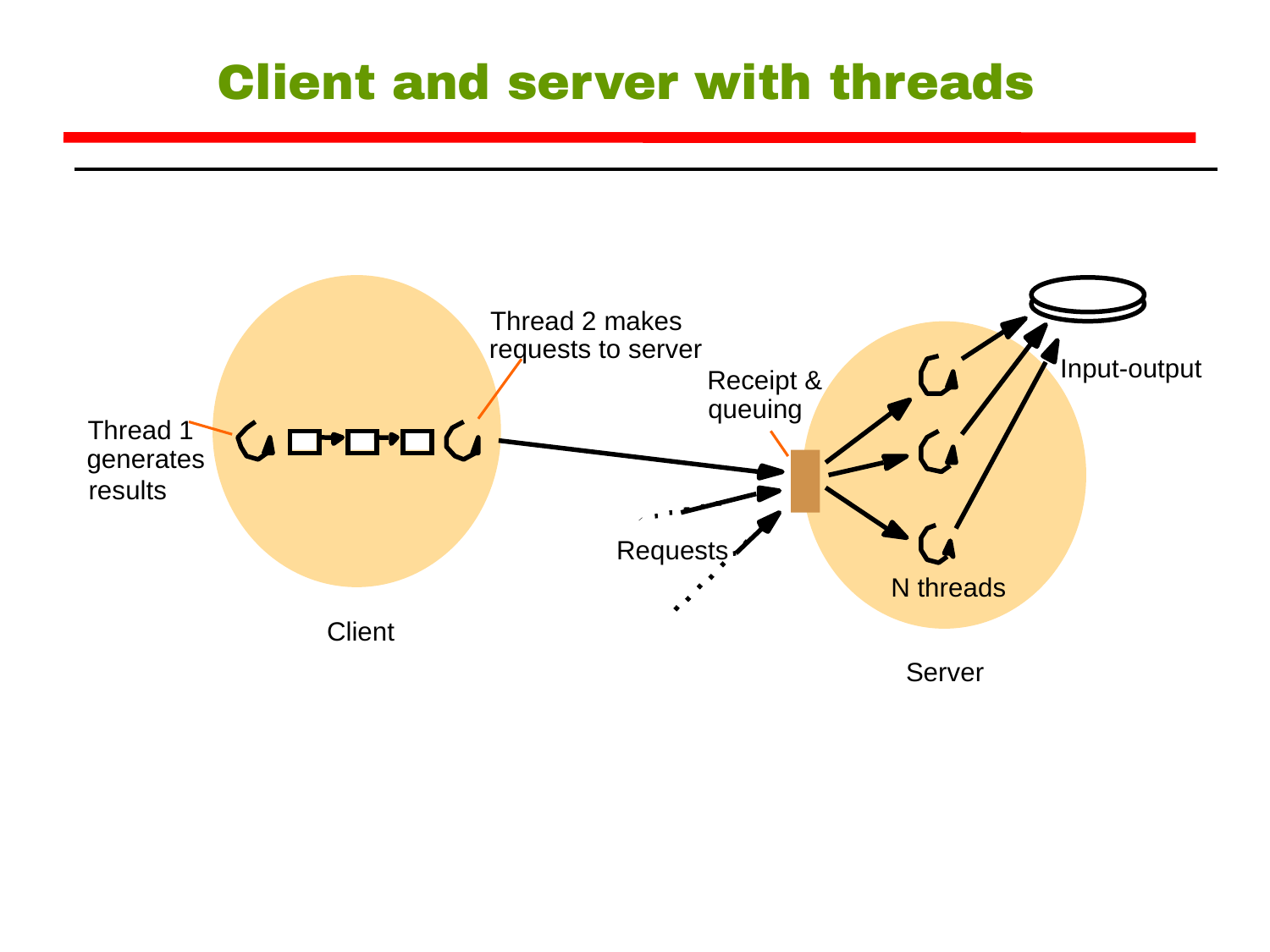

Client and server with threads
|  |
| --- |

Thread 2 makes

requests to server

Input-output

Receipt &

queuing

Thread 1

generates

results

T1

Requests

N threads

Client
Server